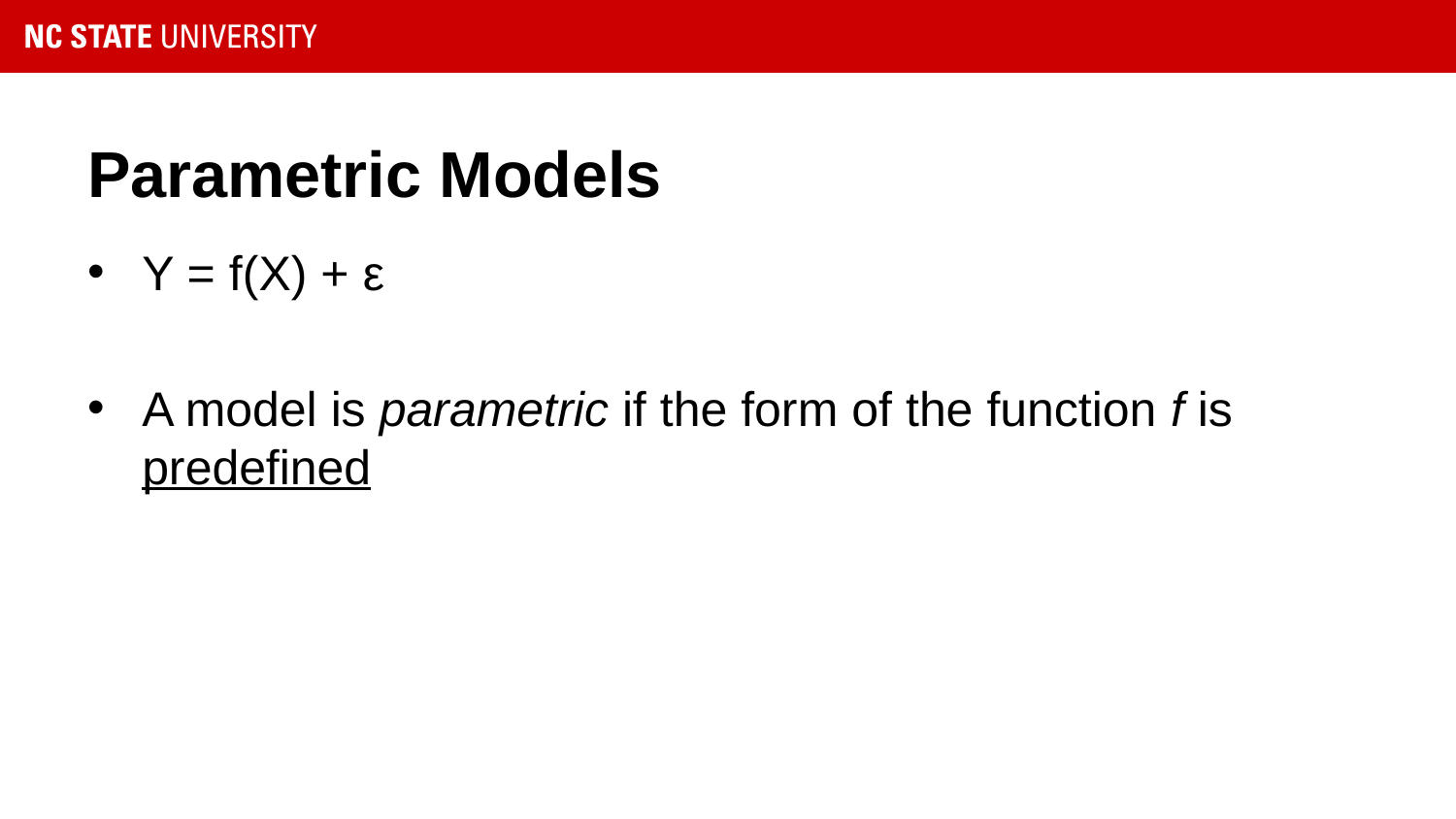

# Parametric Models
Y = f(X) + ε

A model is parametric if the form of the function f is predefined